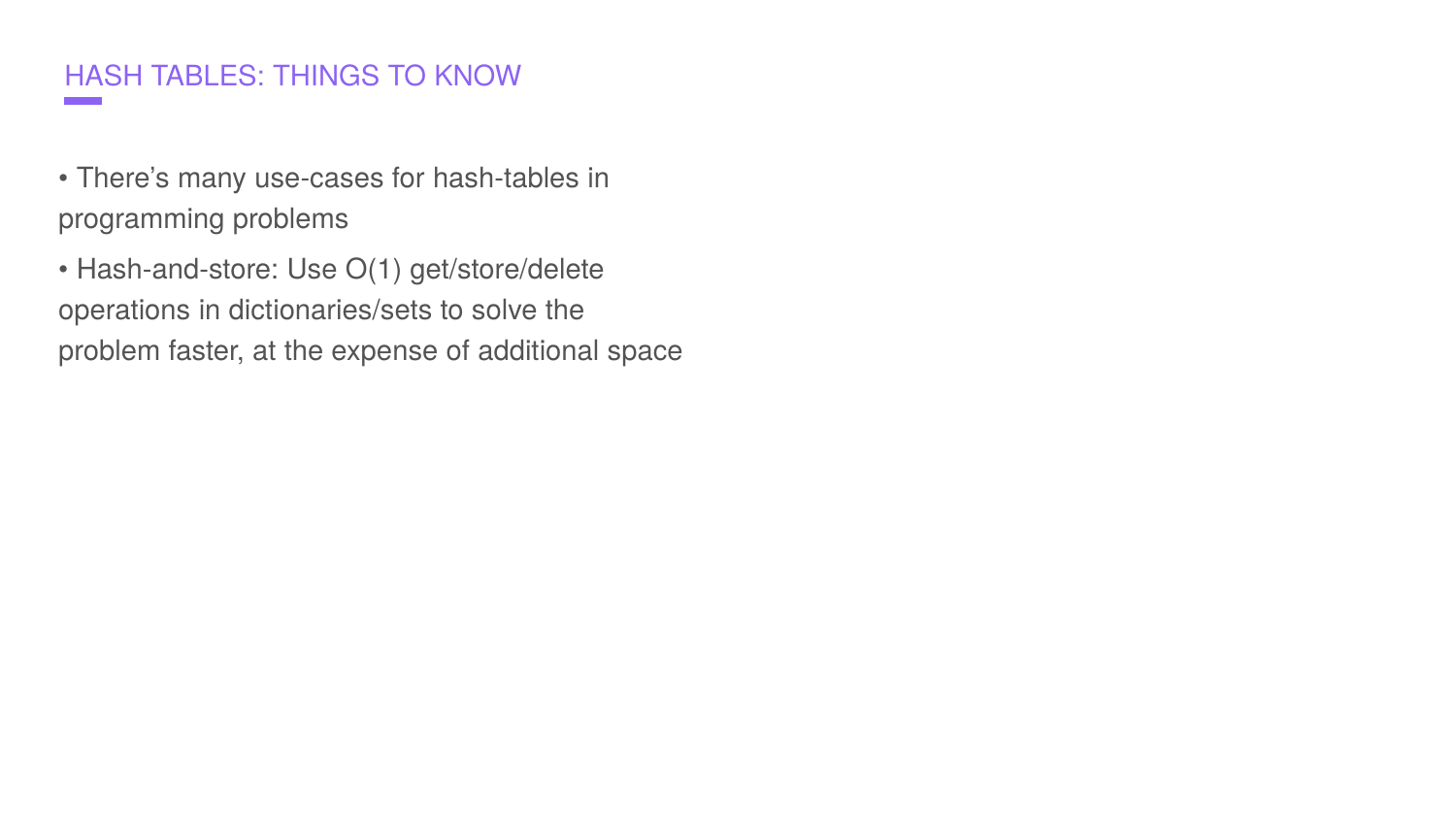

# HASH TABLES: THINGS TO KNOW
• There’s many use-cases for hash-tables in programming problems
• Hash-and-store: Use O(1) get/store/delete operations in dictionaries/sets to solve the problem faster, at the expense of additional space